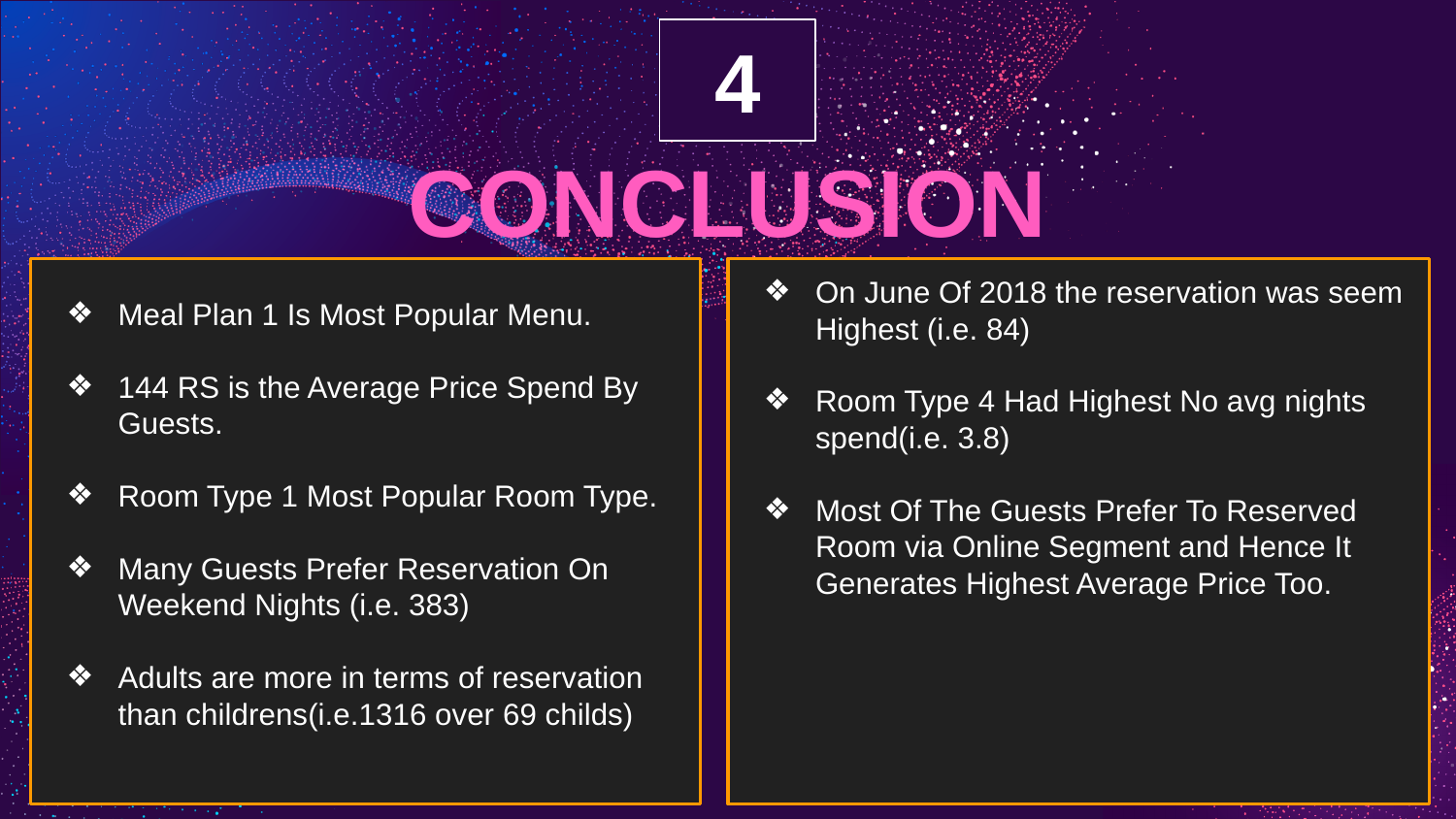

4
# CONCLUSION
Meal Plan 1 Is Most Popular Menu.

144 RS is the Average Price Spend By Guests.

Room Type 1 Most Popular Room Type.

Many Guests Prefer Reservation On Weekend Nights (i.e. 383)

Adults are more in terms of reservation than childrens(i.e.1316 over 69 childs)

On June Of 2018 the reservation was seem Highest (i.e. 84)

Room Type 4 Had Highest No avg nights spend(i.e. 3.8)

Most Of The Guests Prefer To Reserved Room via Online Segment and Hence It Generates Highest Average Price Too.